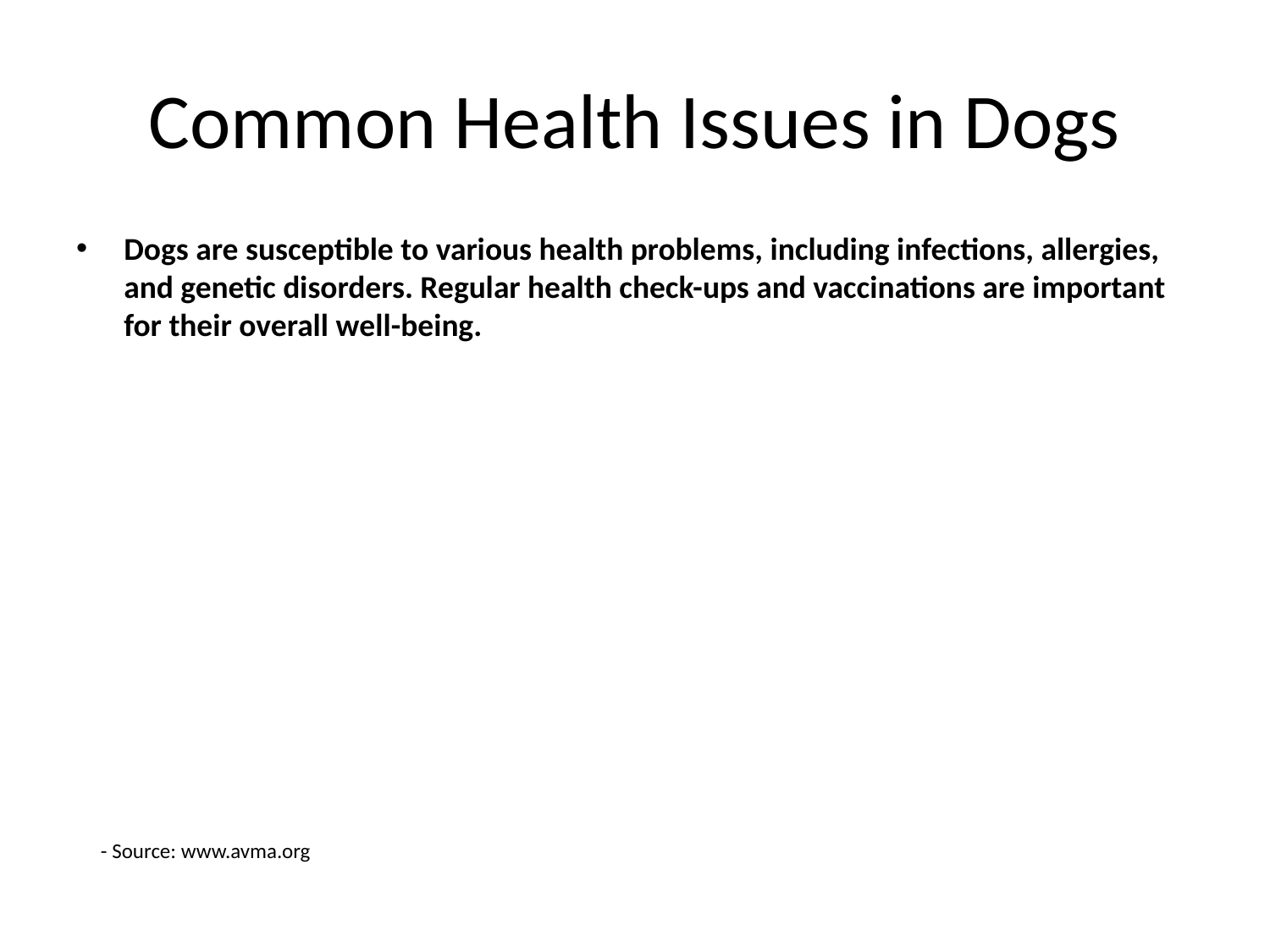

# Common Health Issues in Dogs
Dogs are susceptible to various health problems, including infections, allergies, and genetic disorders. Regular health check-ups and vaccinations are important for their overall well-being.

- Source: www.avma.org